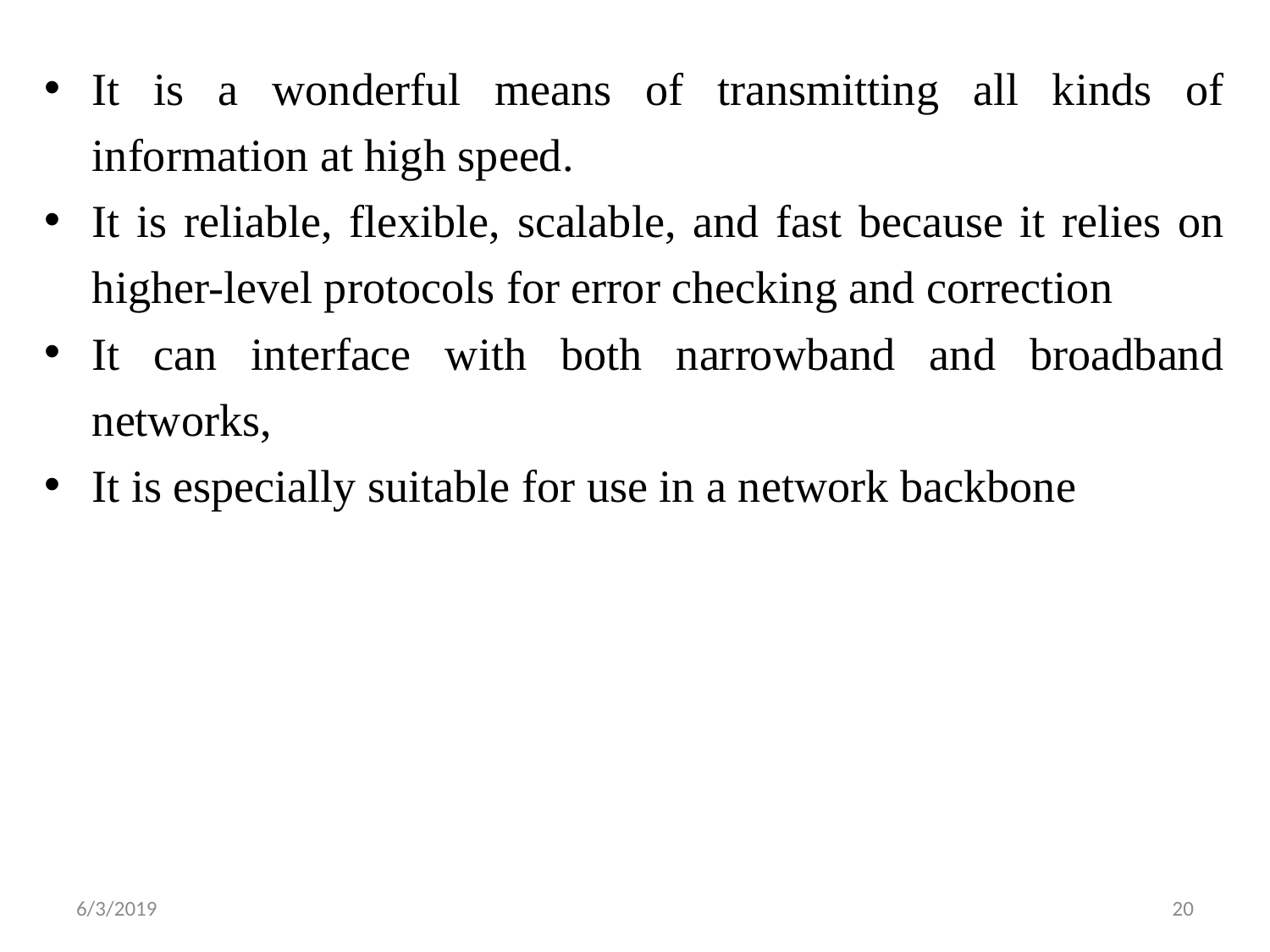

It is a wonderful means of transmitting all kinds of information at high speed.
It is reliable, flexible, scalable, and fast because it relies on higher-level protocols for error checking and correction
It can interface with both narrowband and broadband networks,
It is especially suitable for use in a network backbone

6/3/2019
20